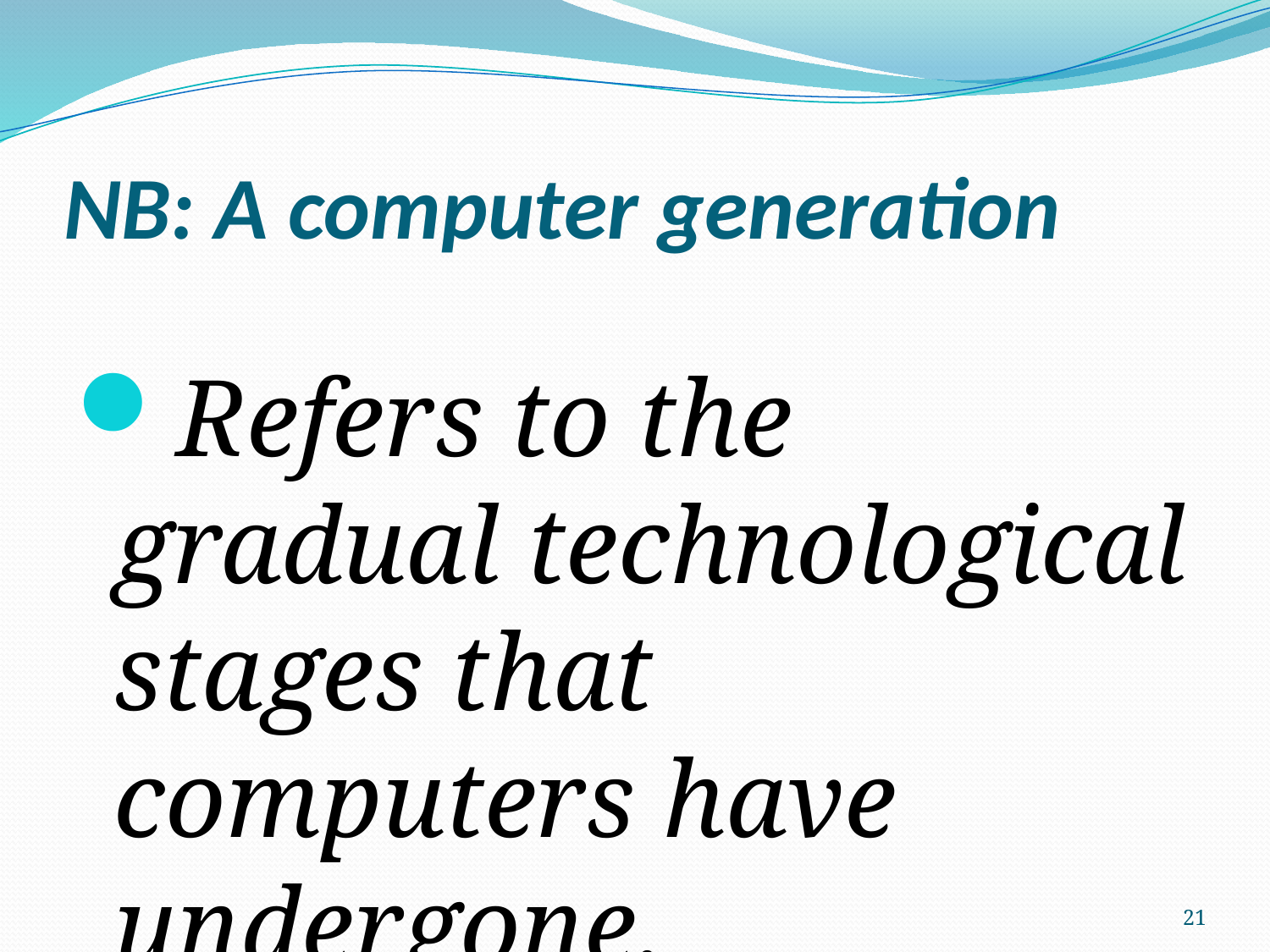

# NB: A computer generation

Refers to the gradual technological stages that computers have undergone.

21